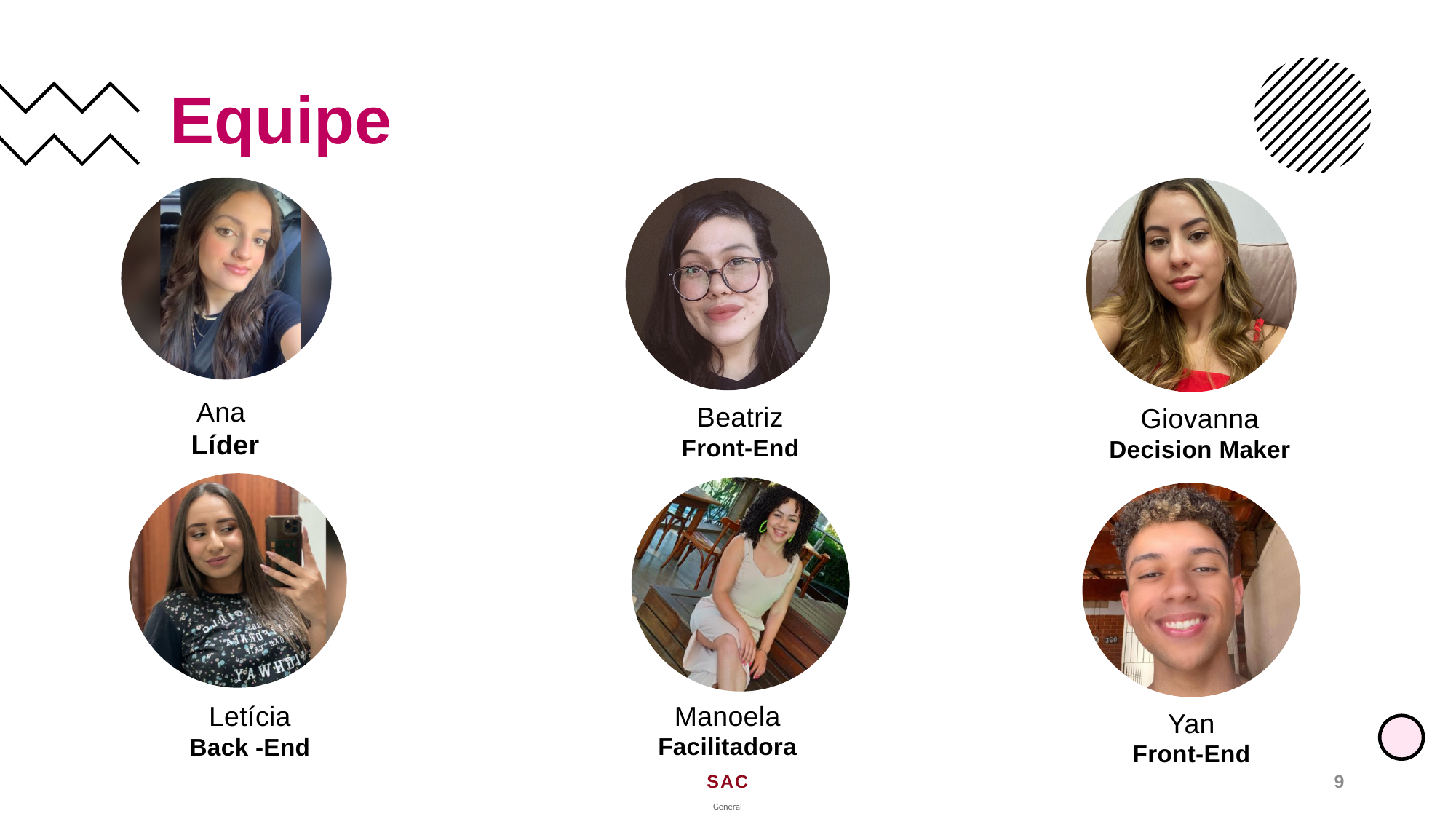

# Equipe
Ana
Líder
Beatriz
Front-End
Giovanna
Decision Maker
Letícia
Back -End

Manoela
Facilitadora
Yan
Front-End

SAC
9